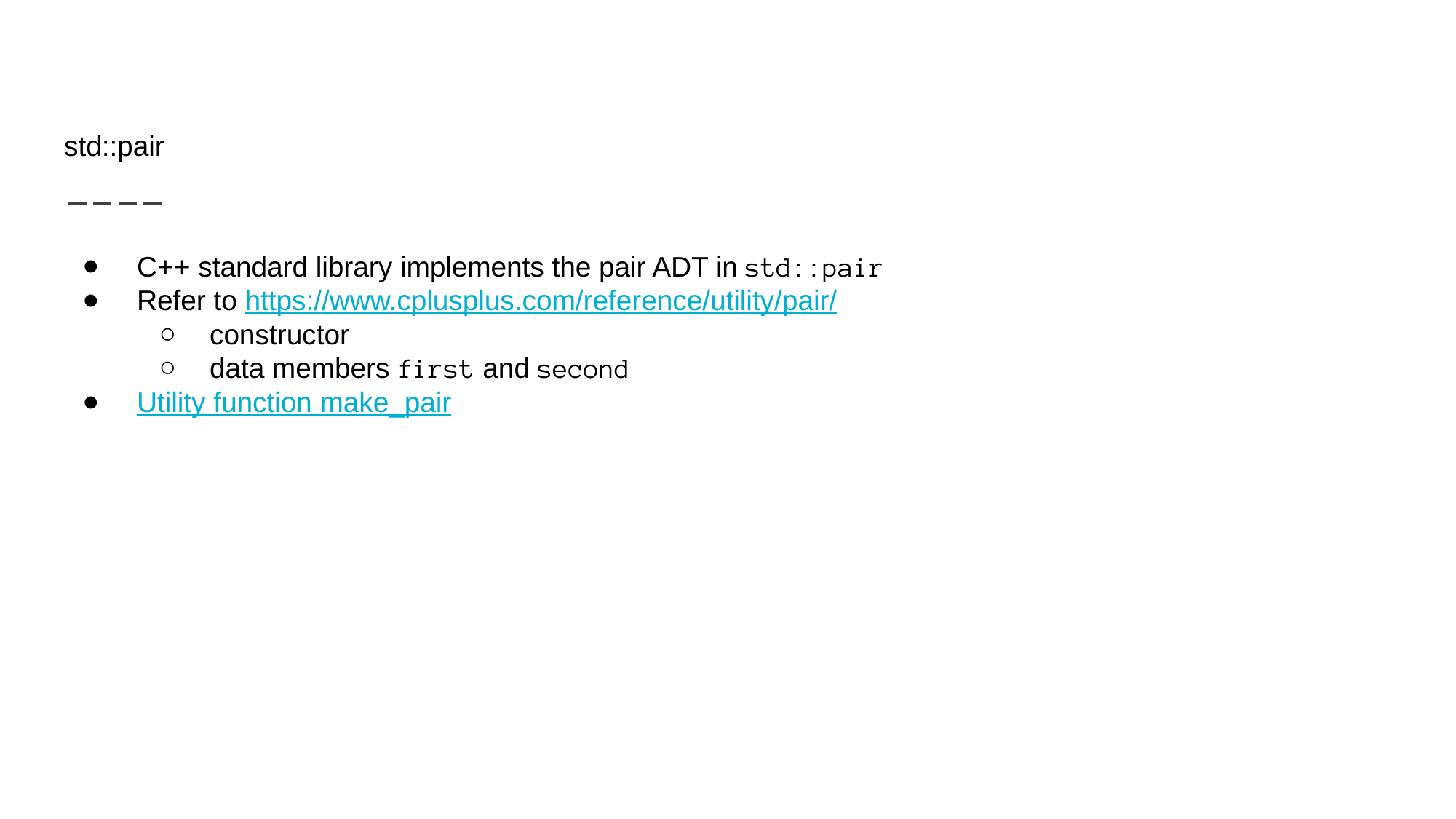

# std::pair
C++ standard library implements the pair ADT in std::pair
Refer to https://www.cplusplus.com/reference/utility/pair/
constructor
data members first and second
Utility function make_pair